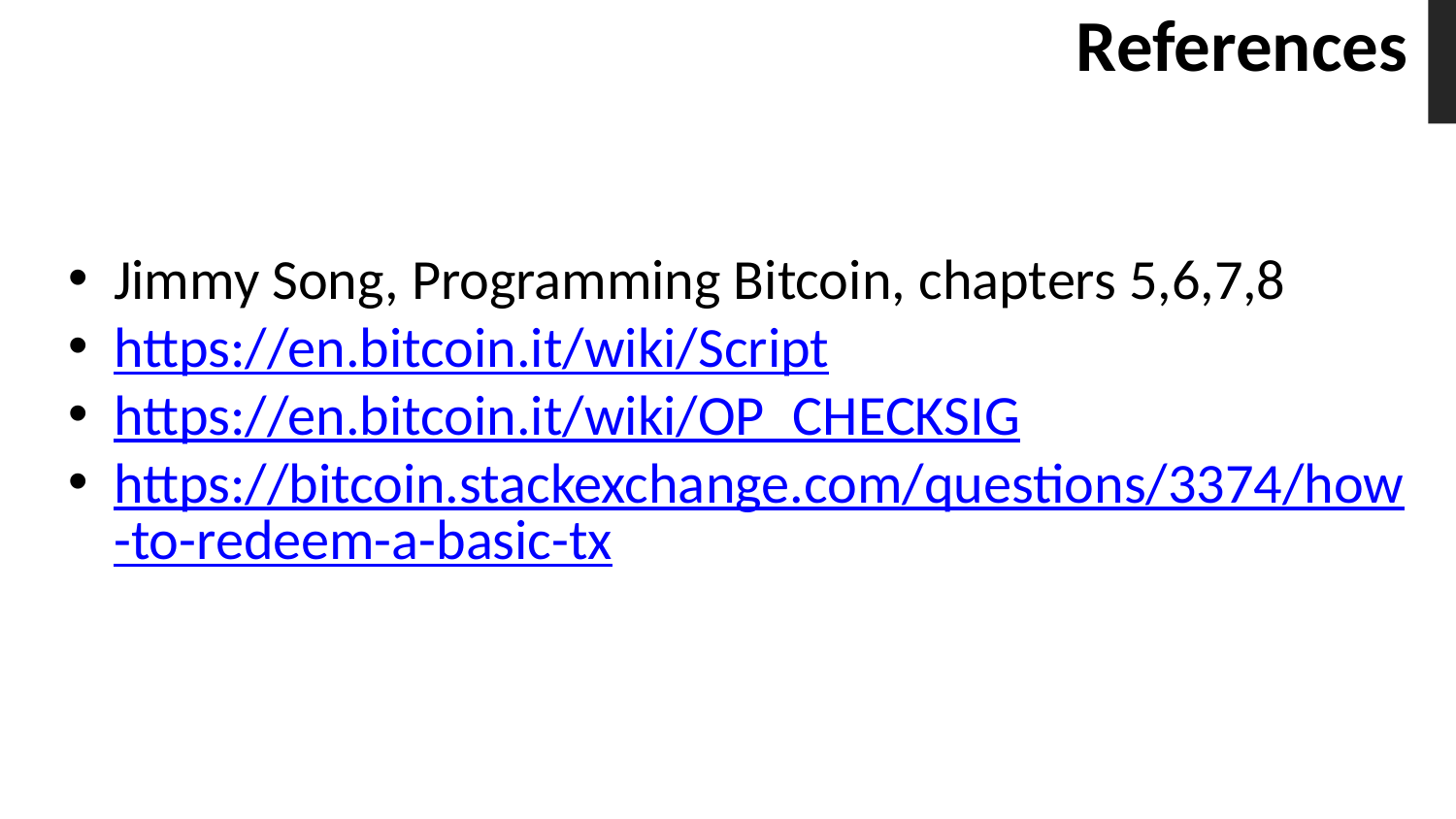

# References

Jimmy Song, Programming Bitcoin, chapters 5,6,7,8
https://en.bitcoin.it/wiki/Script
https://en.bitcoin.it/wiki/OP_CHECKSIG
https://bitcoin.stackexchange.com/questions/3374/how-to-redeem-a-basic-tx

online.ing.puc.cl